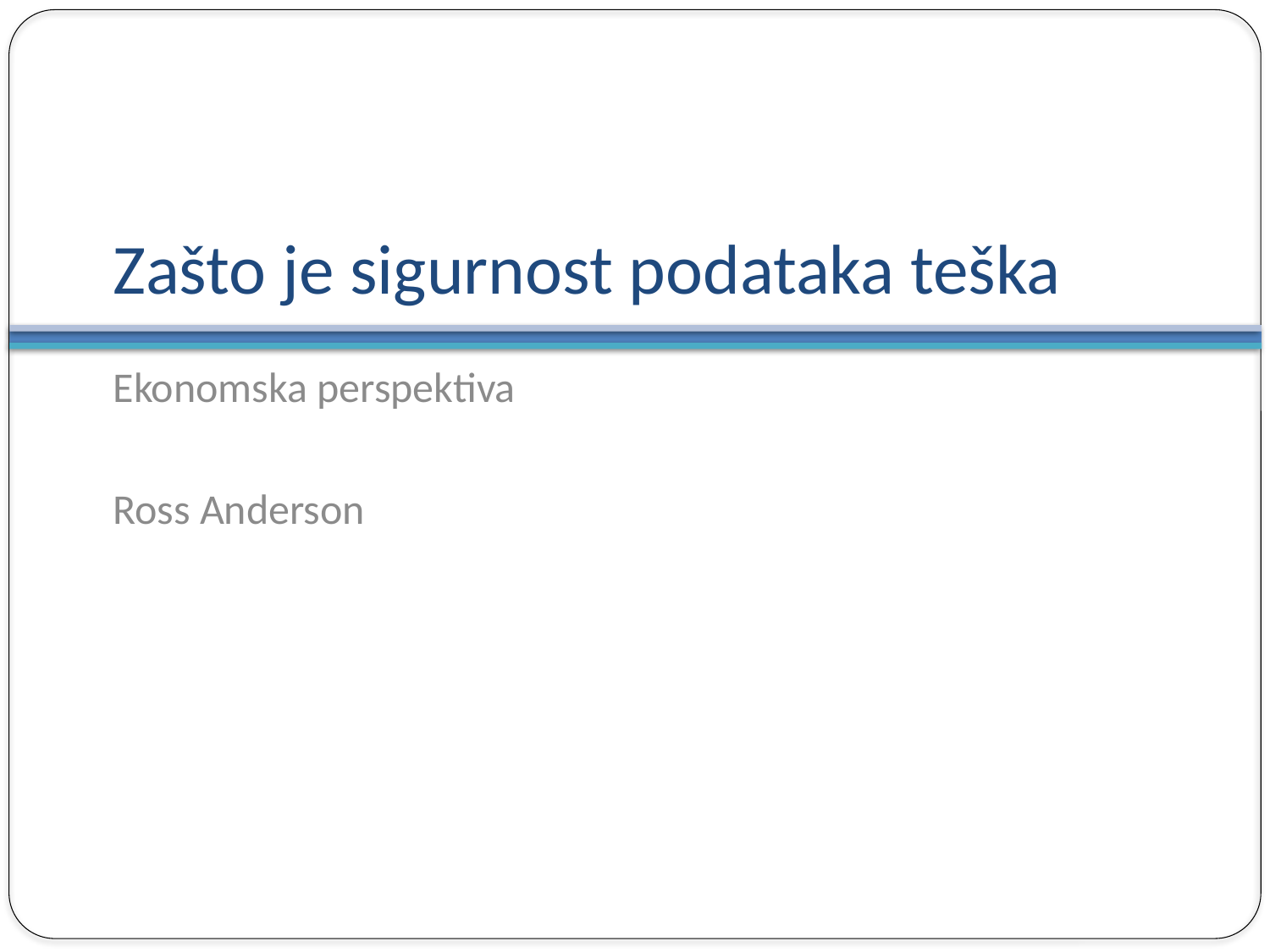

# Zašto je sigurnost podataka teška
Ekonomska perspektiva

Ross Anderson